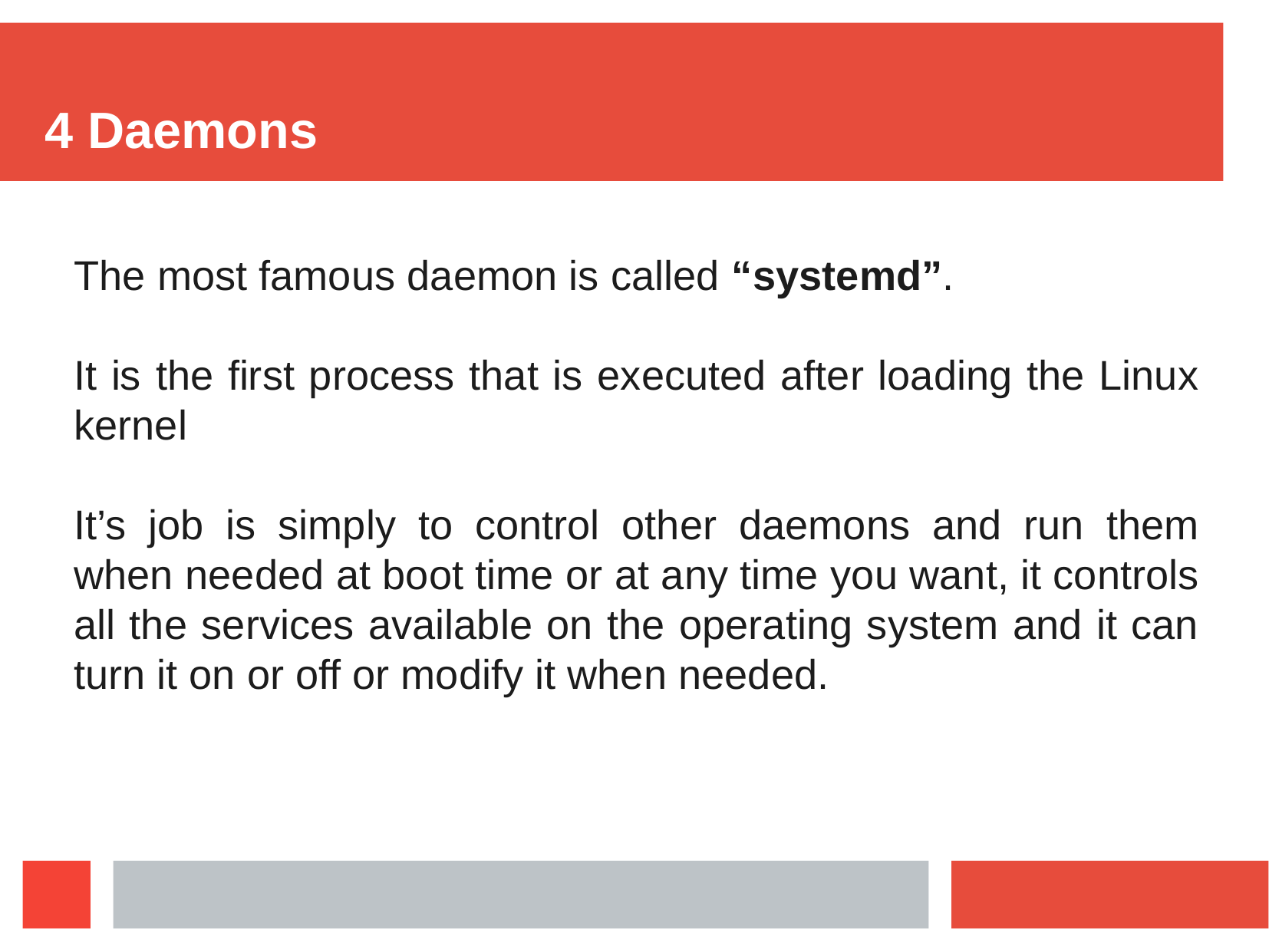

4 Daemons
The most famous daemon is called “systemd”.

It is the first process that is executed after loading the Linux kernel

It’s job is simply to control other daemons and run them when needed at boot time or at any time you want, it controls all the services available on the operating system and it can turn it on or off or modify it when needed.